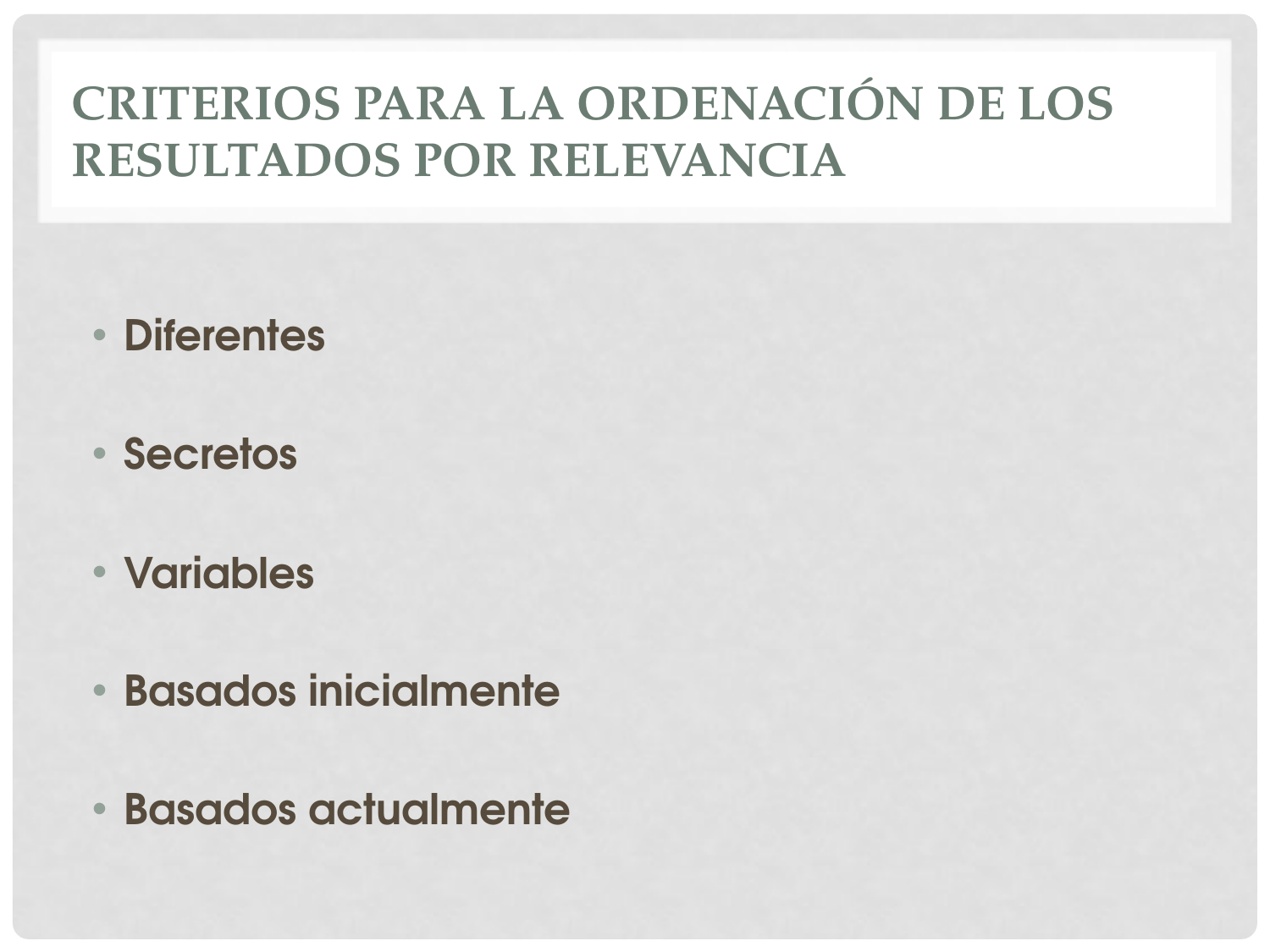

# Criterios para la ordenación de los resultados por relevancia

Diferentes

Secretos

Variables

Basados inicialmente

Basados actualmente